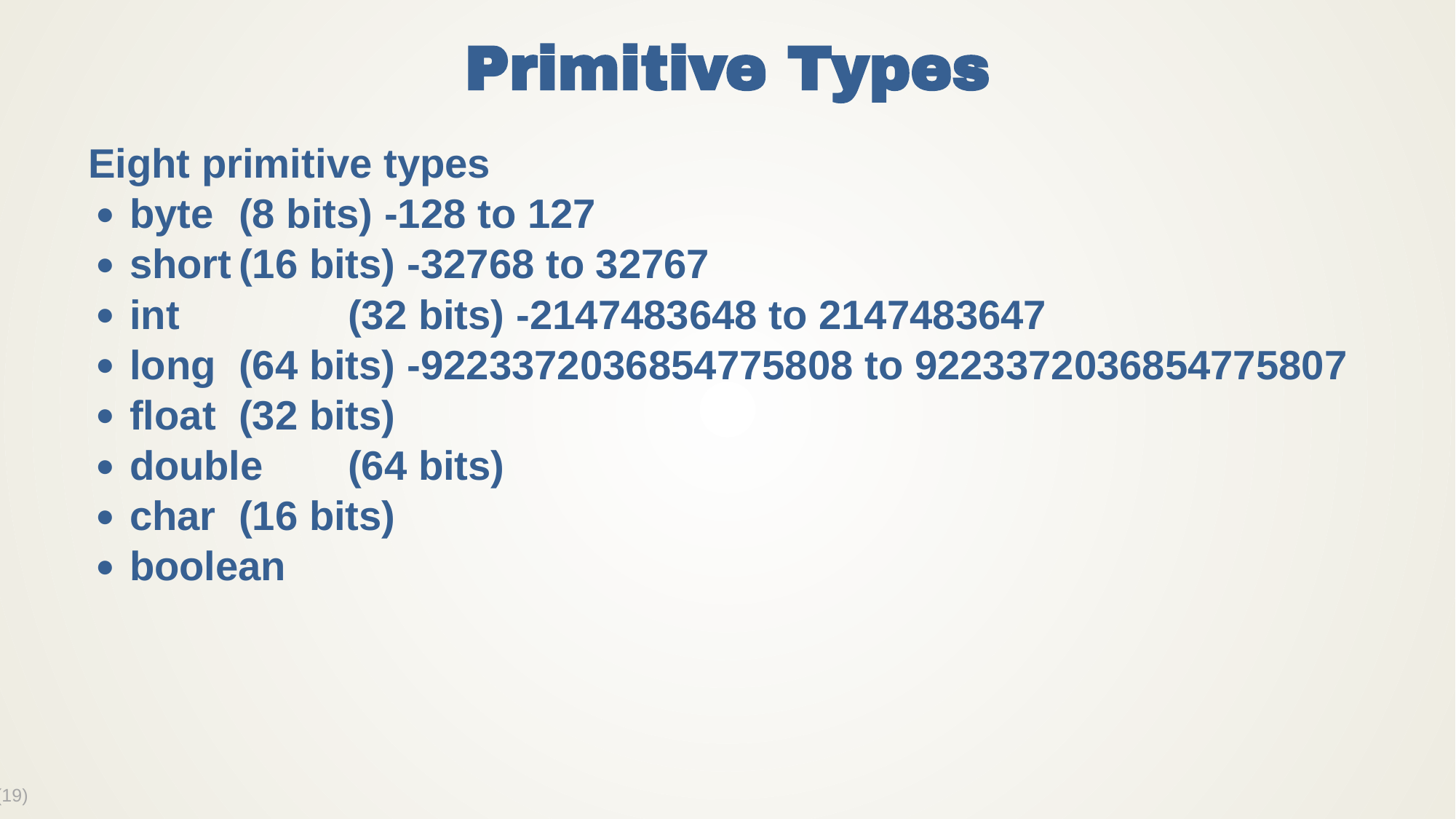

# Primitive Types
Eight primitive types
byte	(8 bits) -128 to 127
short	(16 bits) -32768 to 32767
int		(32 bits) -2147483648 to 2147483647
long	(64 bits) -9223372036854775808 to 9223372036854775807
float	(32 bits)
double	(64 bits)
char	(16 bits)
boolean